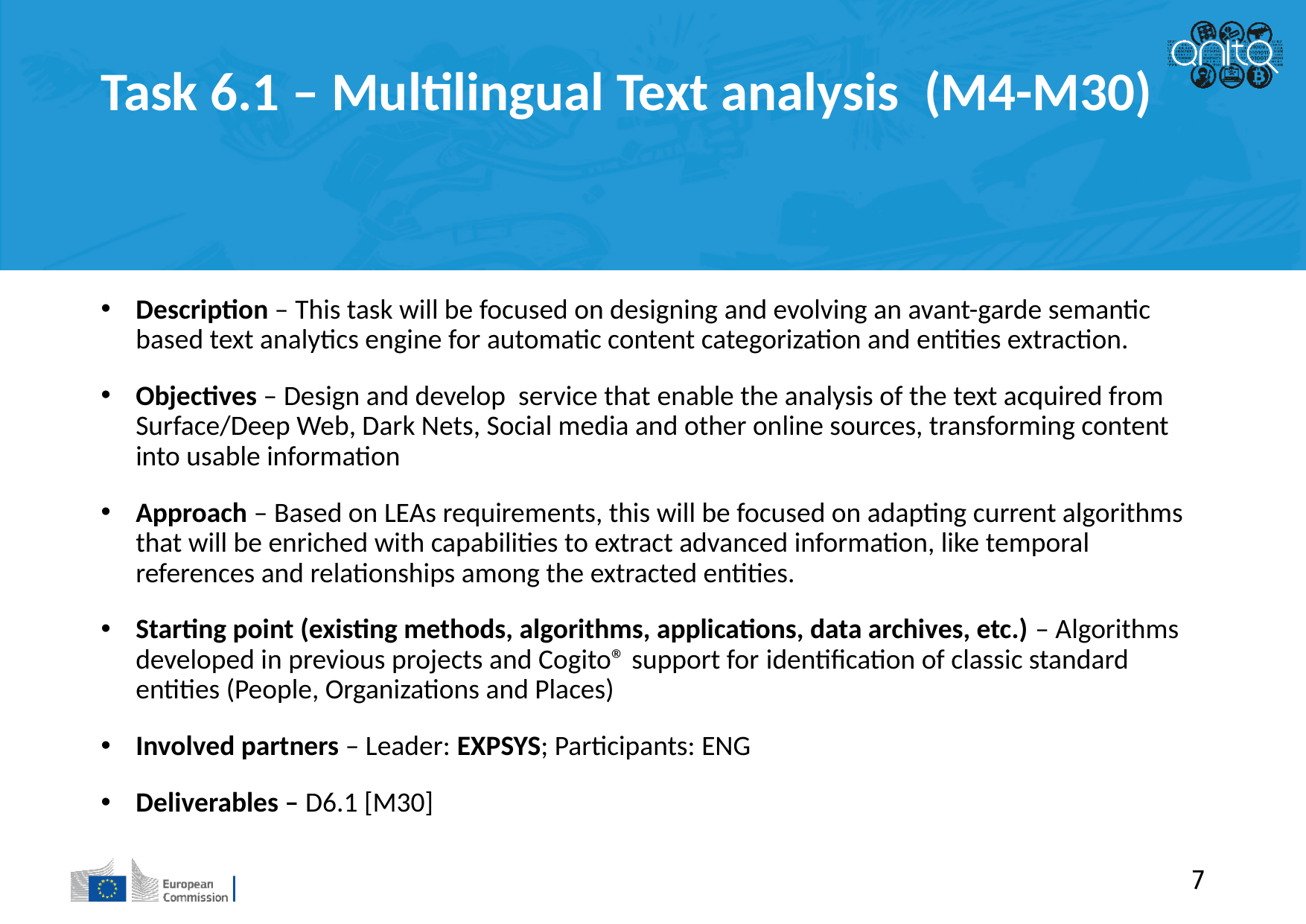

Task 6.1 – Multilingual Text analysis  (M4-M30)
Description – This task will be focused on designing and evolving an avant-garde semantic based text analytics engine for automatic content categorization and entities extraction.
Objectives – Design and develop  service that enable the analysis of the text acquired from Surface/Deep Web, Dark Nets, Social media and other online sources, transforming content into usable information
Approach – Based on LEAs requirements, this will be focused on adapting current algorithms that will be enriched with capabilities to extract advanced information, like temporal references and relationships among the extracted entities.
Starting point (existing methods, algorithms, applications, data archives, etc.) – Algorithms developed in previous projects and Cogito® support for identification of classic standard entities (People, Organizations and Places)
Involved partners – Leader: EXPSYS; Participants: ENG
Deliverables – D6.1 [M30]
7